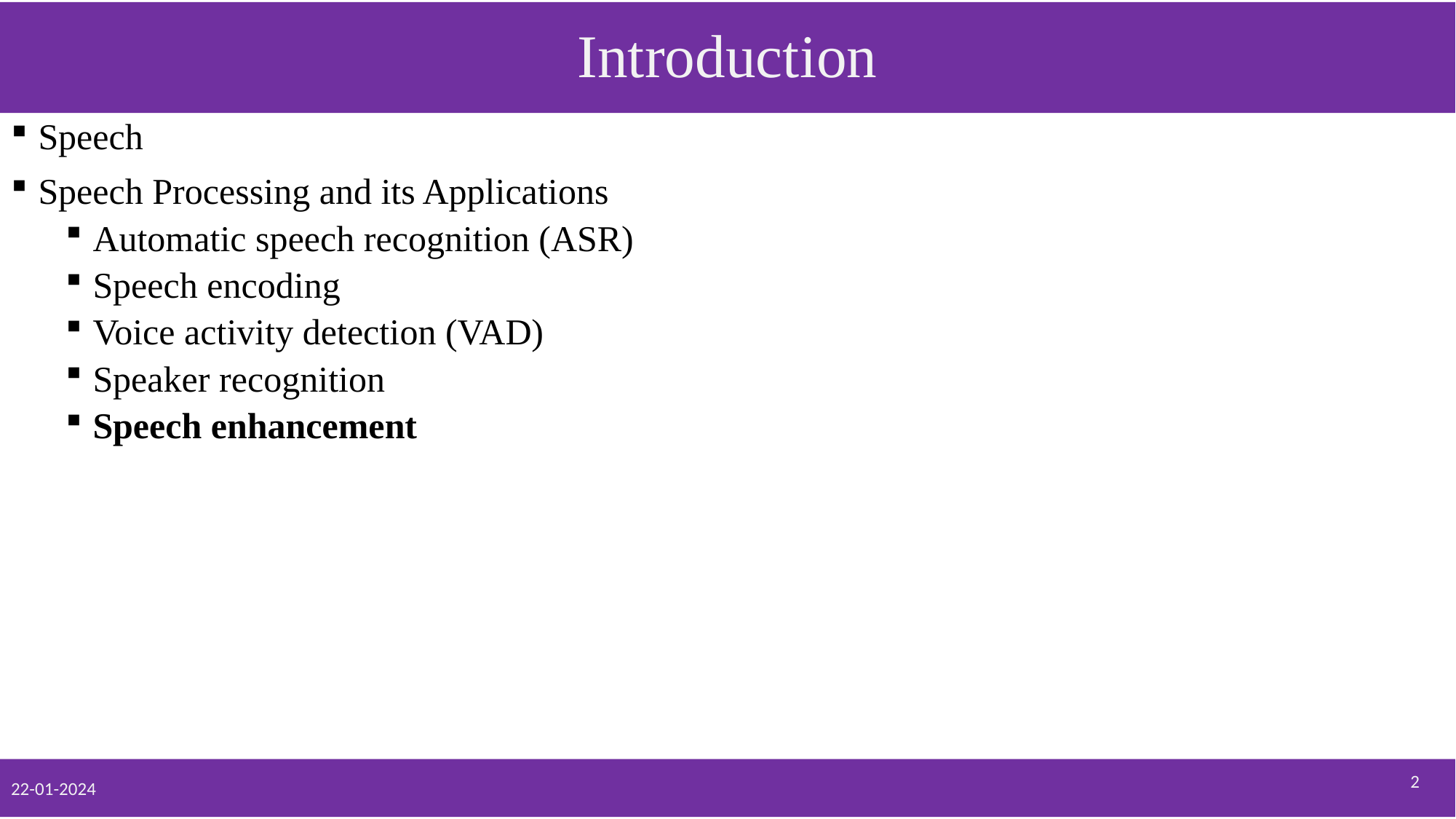

# Introduction
Speech
Speech Processing and its Applications
Automatic speech recognition (ASR)
Speech encoding
Voice activity detection (VAD)
Speaker recognition
Speech enhancement
22-01-2024
   2